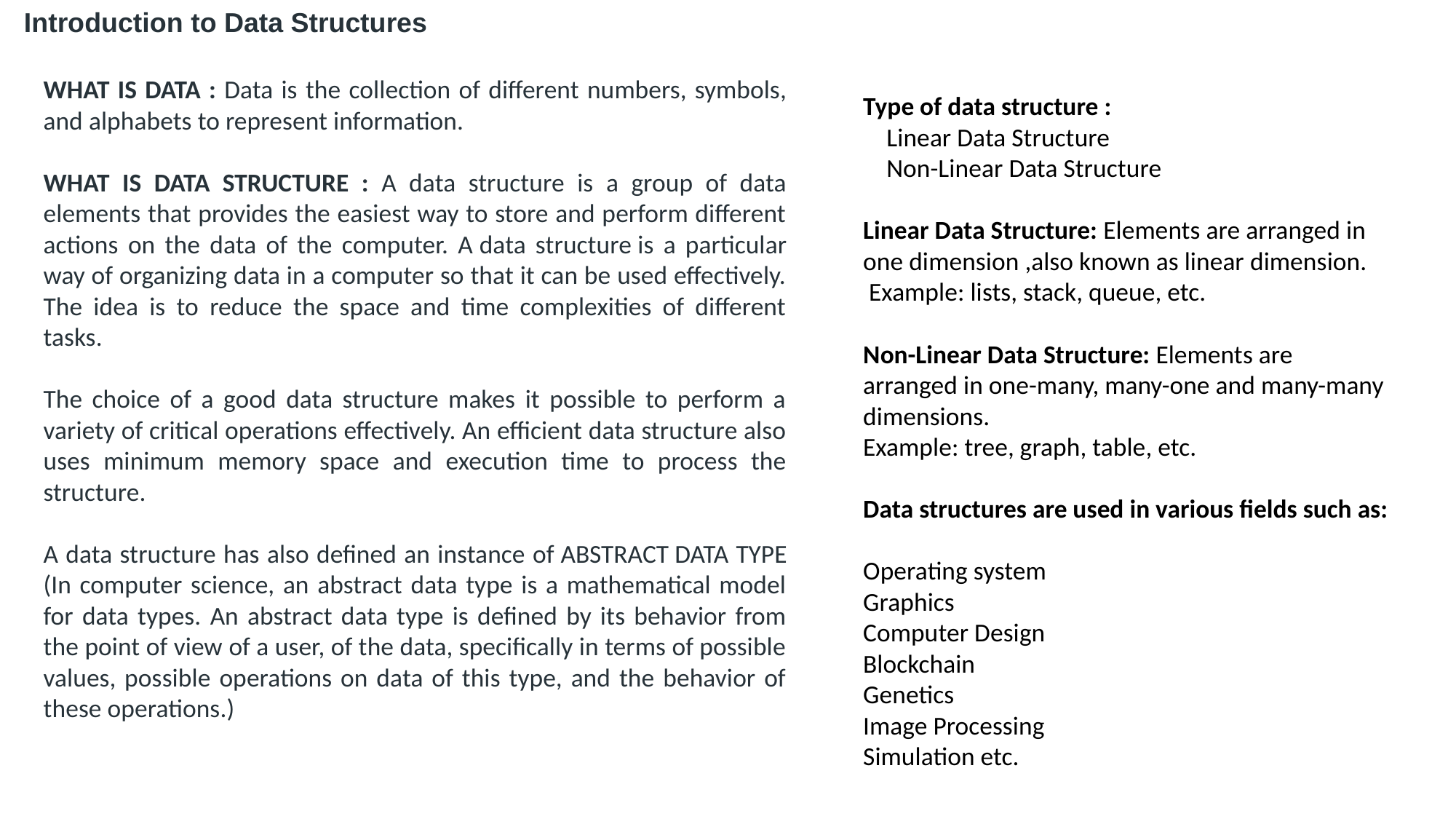

Introduction to Data Structures
WHAT IS DATA : Data is the collection of different numbers, symbols, and alphabets to represent information.

WHAT IS DATA STRUCTURE : A data structure is a group of data elements that provides the easiest way to store and perform different actions on the data of the computer. A data structure is a particular way of organizing data in a computer so that it can be used effectively. The idea is to reduce the space and time complexities of different tasks.

The choice of a good data structure makes it possible to perform a variety of critical operations effectively. An efficient data structure also uses minimum memory space and execution time to process the structure.

A data structure has also defined an instance of ABSTRACT DATA TYPE (In computer science, an abstract data type is a mathematical model for data types. An abstract data type is defined by its behavior from the point of view of a user, of the data, specifically in terms of possible values, possible operations on data of this type, and the behavior of these operations.)
Type of data structure :
    Linear Data Structure
    Non-Linear Data Structure

Linear Data Structure: Elements are arranged in one dimension ,also known as linear dimension.
 Example: lists, stack, queue, etc.

Non-Linear Data Structure: Elements are arranged in one-many, many-one and many-many dimensions.
Example: tree, graph, table, etc.

Data structures are used in various fields such as:

Operating system
Graphics
Computer Design
Blockchain
Genetics
Image Processing
Simulation etc.